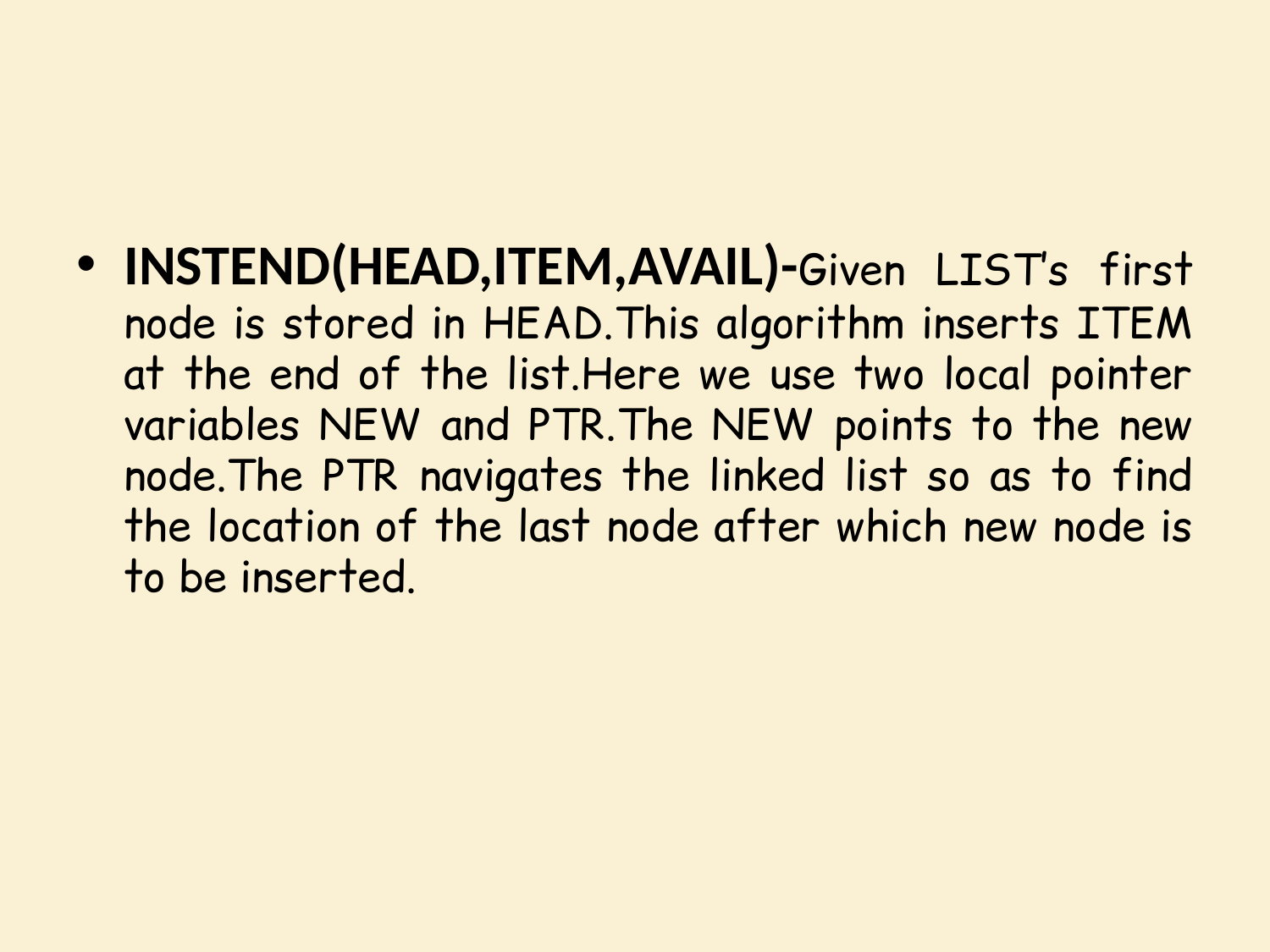

#
INSTEND(HEAD,ITEM,AVAIL)-Given LIST’s first node is stored in HEAD.This algorithm inserts ITEM at the end of the list.Here we use two local pointer variables NEW and PTR.The NEW points to the new node.The PTR navigates the linked list so as to find the location of the last node after which new node is to be inserted.